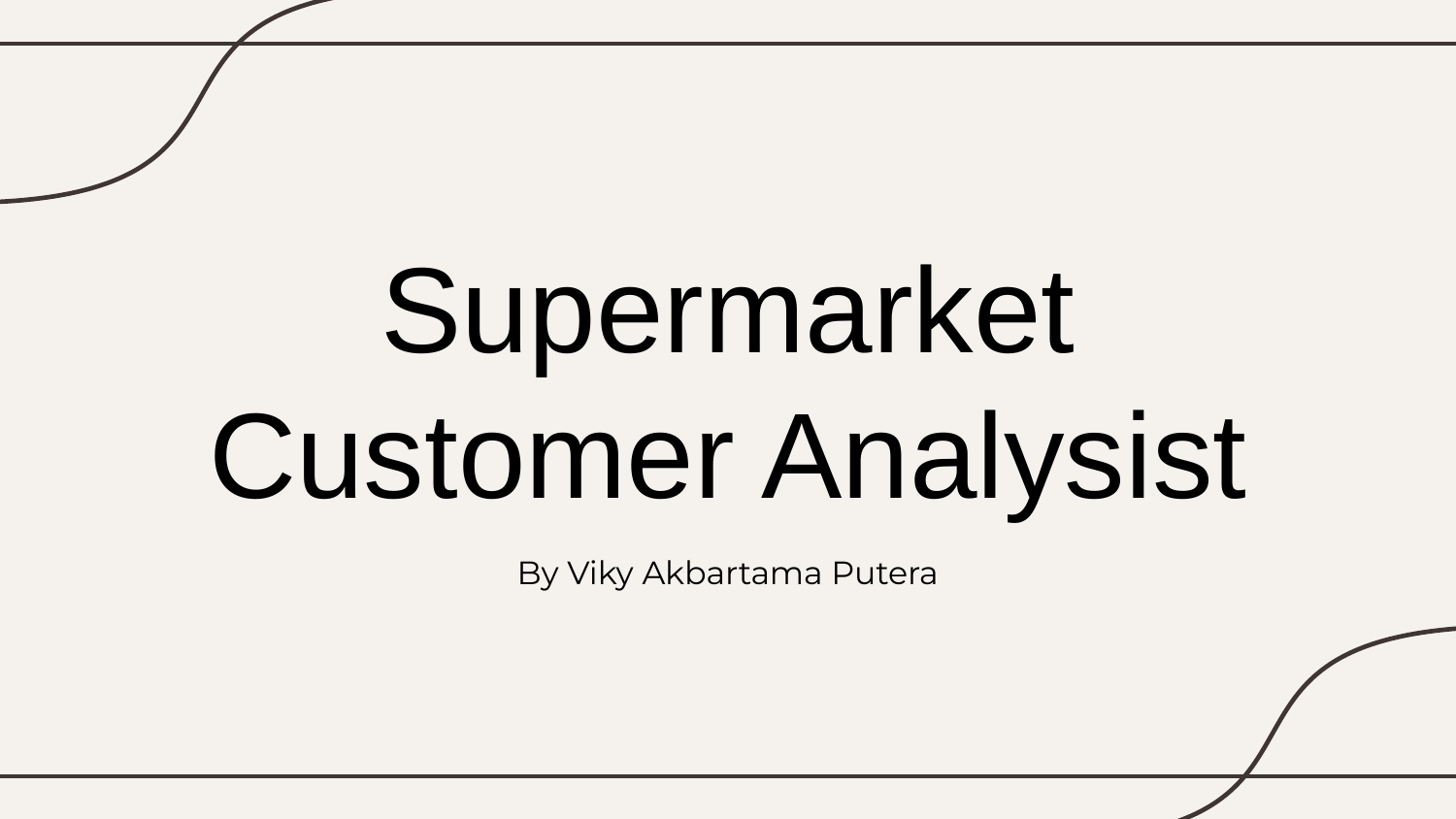

# Supermarket Customer Analysist
By Viky Akbartama Putera